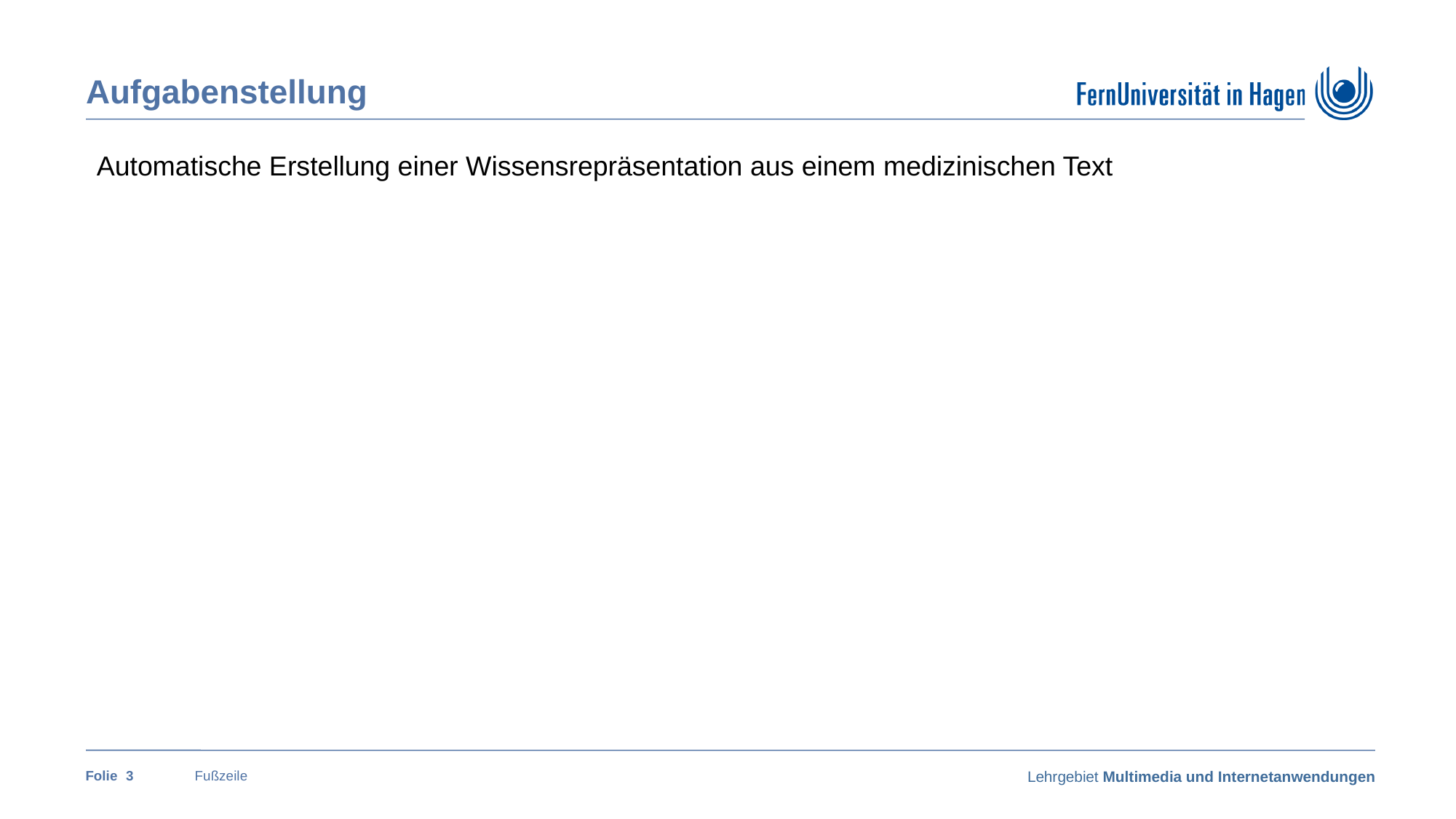

Aufgabenstellung
Automatische Erstellung einer Wissensrepräsentation aus einem medizinischen Text
3
Fußzeile